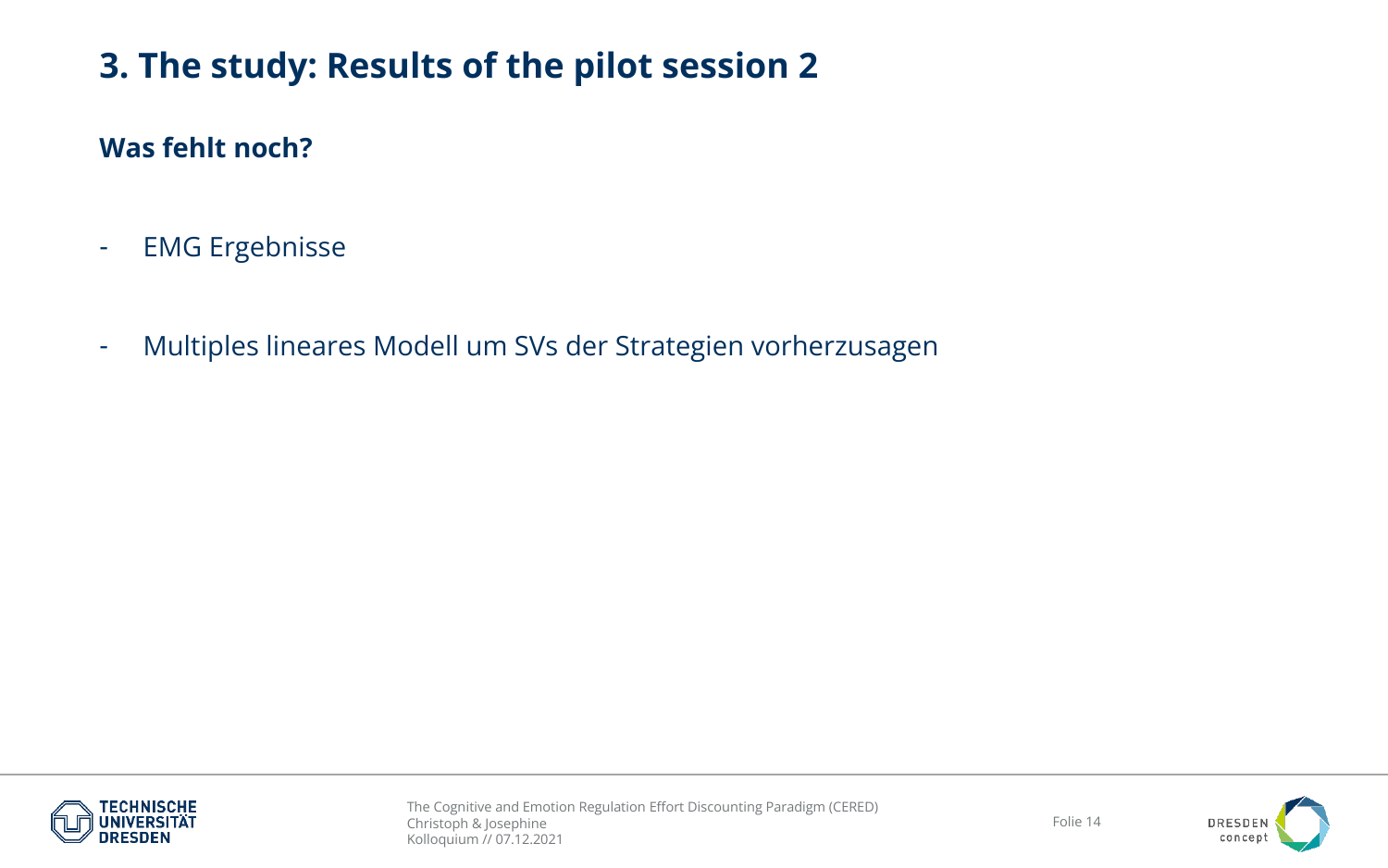

# 3. The study: Results of the pilot session 2
Was fehlt noch?

EMG Ergebnisse

Multiples lineares Modell um SVs der Strategien vorherzusagen